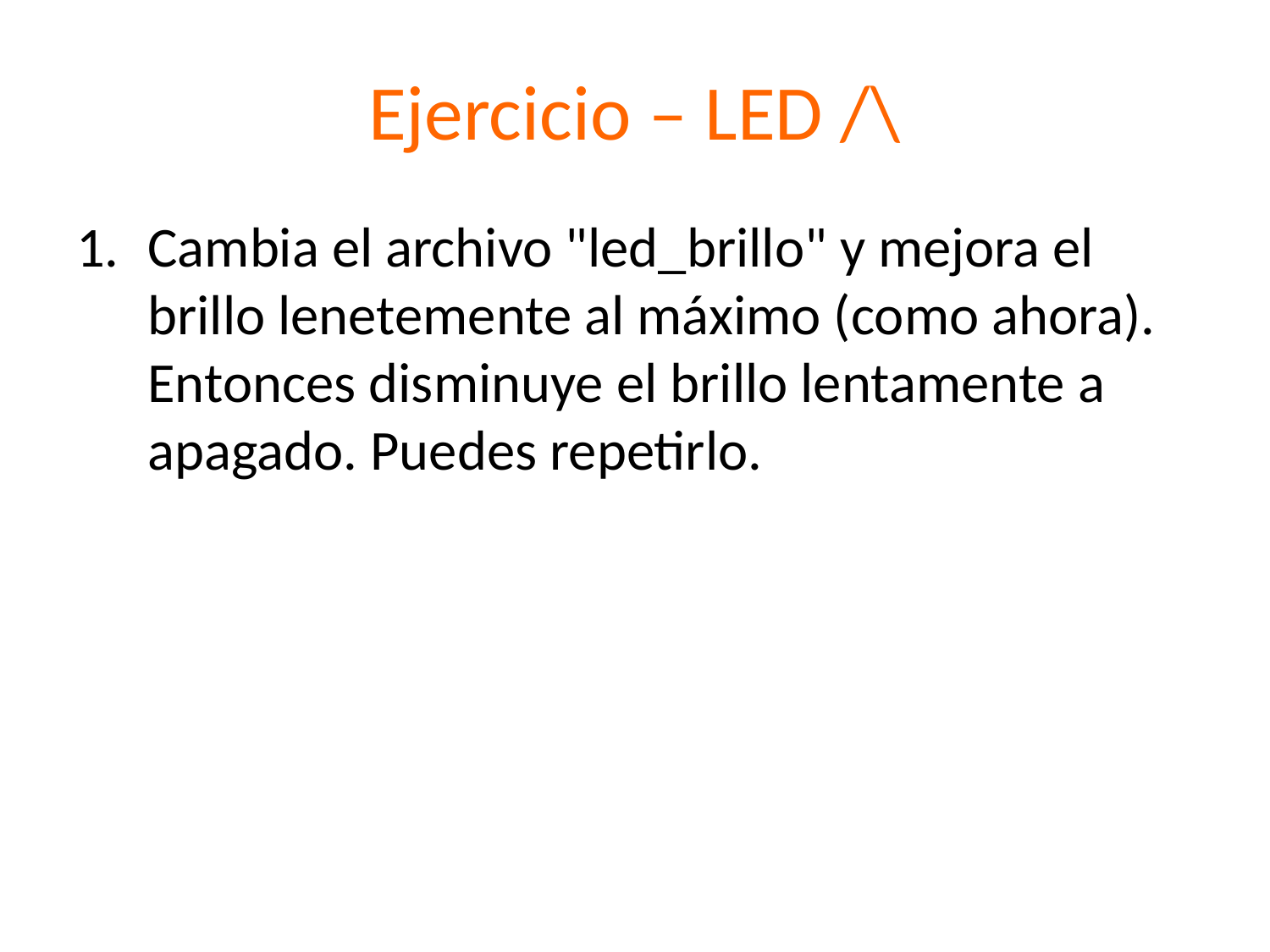

# Ejercicio – LED /\
Cambia el archivo "led_brillo" y mejora el brillo lenetemente al máximo (como ahora). Entonces disminuye el brillo lentamente a apagado. Puedes repetirlo.